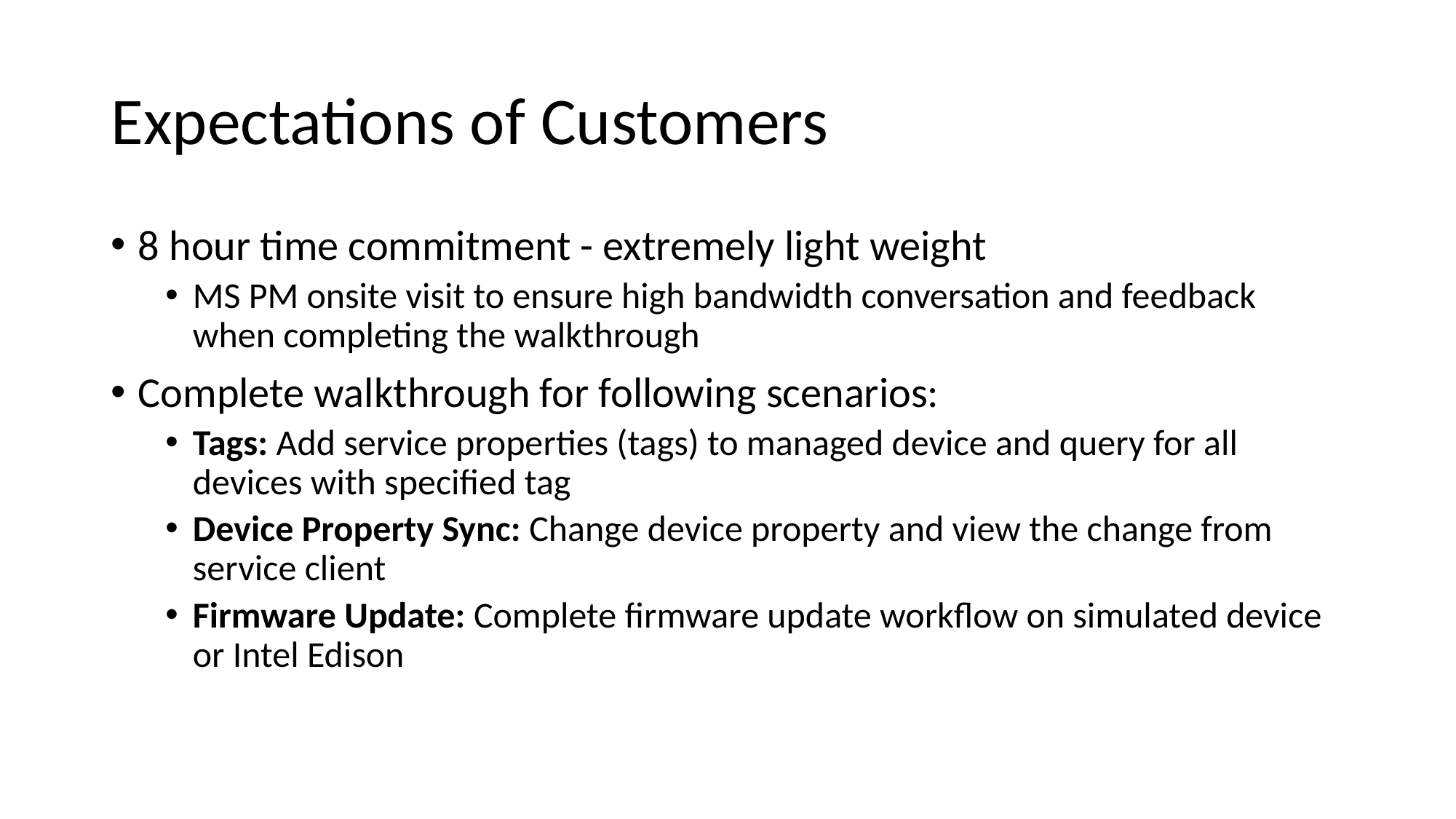

# Expectations of Customers
8 hour time commitment - extremely light weight
MS PM onsite visit to ensure high bandwidth conversation and feedback when completing the walkthrough
Complete walkthrough for following scenarios:
Tags: Add service properties (tags) to managed device and query for all devices with specified tag
Device Property Sync: Change device property and view the change from service client
Firmware Update: Complete firmware update workflow on simulated device or Intel Edison